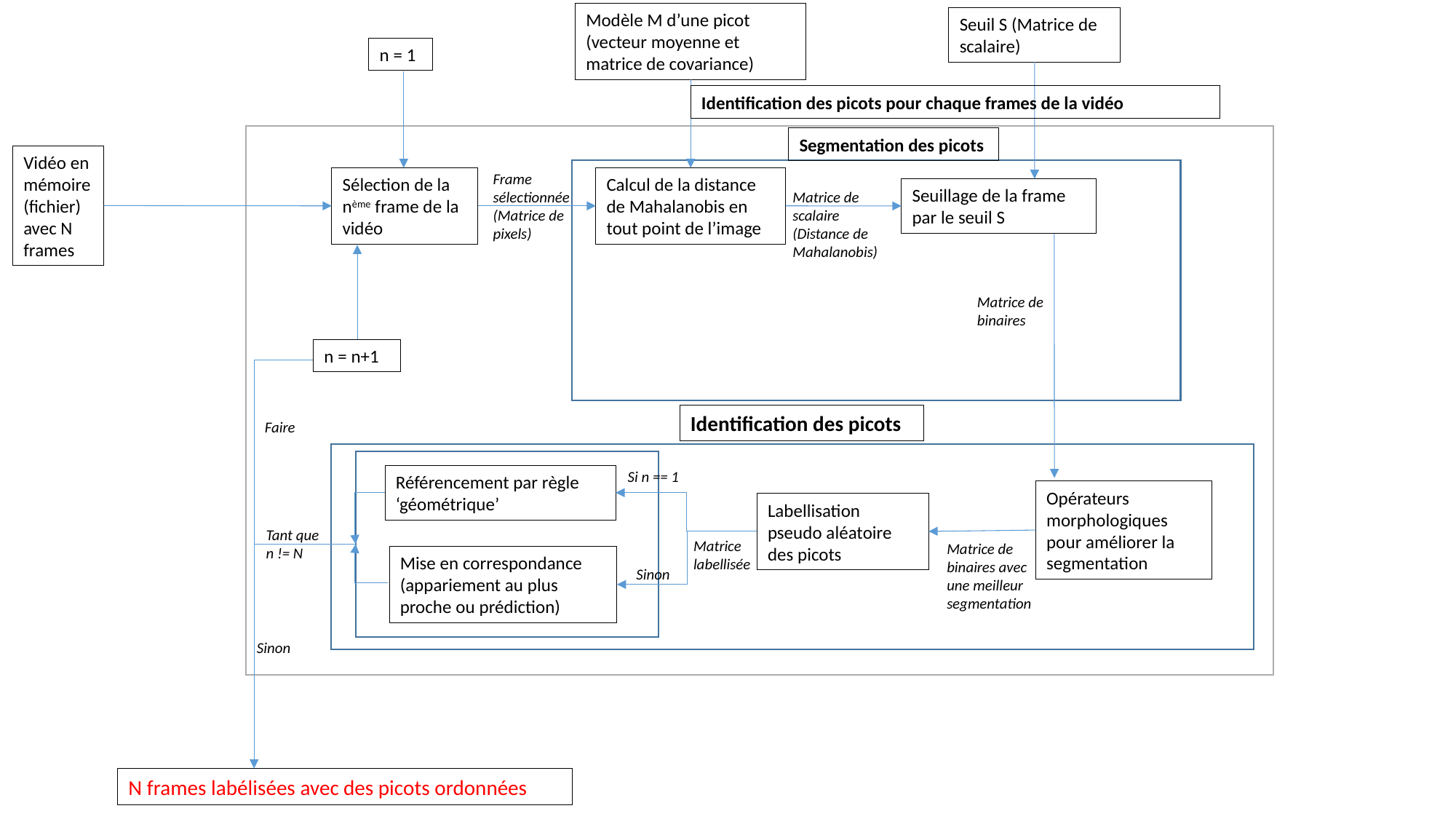

Modèle M d’une picot (vecteur moyenne et matrice de covariance)
Seuil S (Matrice de scalaire)
n = 1
Identification des picots pour chaque frames de la vidéo

Segmentation des picots
Vidéo en mémoire
(fichier) avec N frames

Frame sélectionnée (Matrice de pixels)
Sélection de la nème frame de la vidéo
Calcul de la distance de Mahalanobis en tout point de l’image
Seuillage de la frame par le seuil S
Matrice de scalaire (Distance de Mahalanobis)
Matrice de binaires
n = n+1
Identification des picots
Faire

Si n == 1
Référencement par règle ‘géométrique’
Opérateurs morphologiques pour améliorer la segmentation
Labellisation pseudo aléatoire des picots
Tant que n != N
Matrice labellisée
Matrice de binaires avec une meilleur segmentation
Mise en correspondance (appariement au plus proche ou prédiction)
Sinon
Sinon
N frames labélisées avec des picots ordonnées